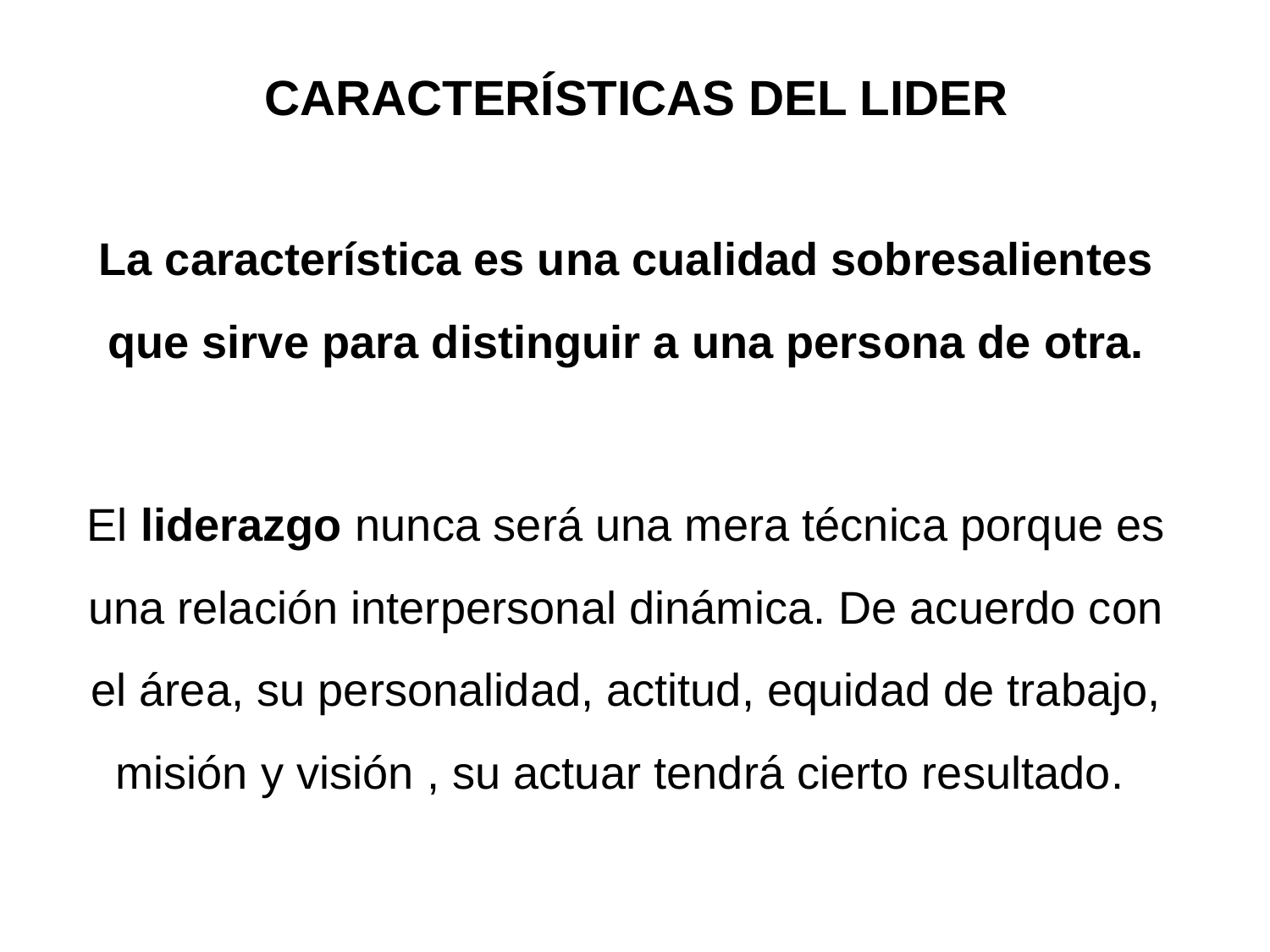

# CARACTERÍSTICAS DEL LIDER
La característica es una cualidad sobresalientes que sirve para distinguir a una persona de otra.

El liderazgo nunca será una mera técnica porque es una relación interpersonal dinámica. De acuerdo con el área, su personalidad, actitud, equidad de trabajo, misión y visión , su actuar tendrá cierto resultado.